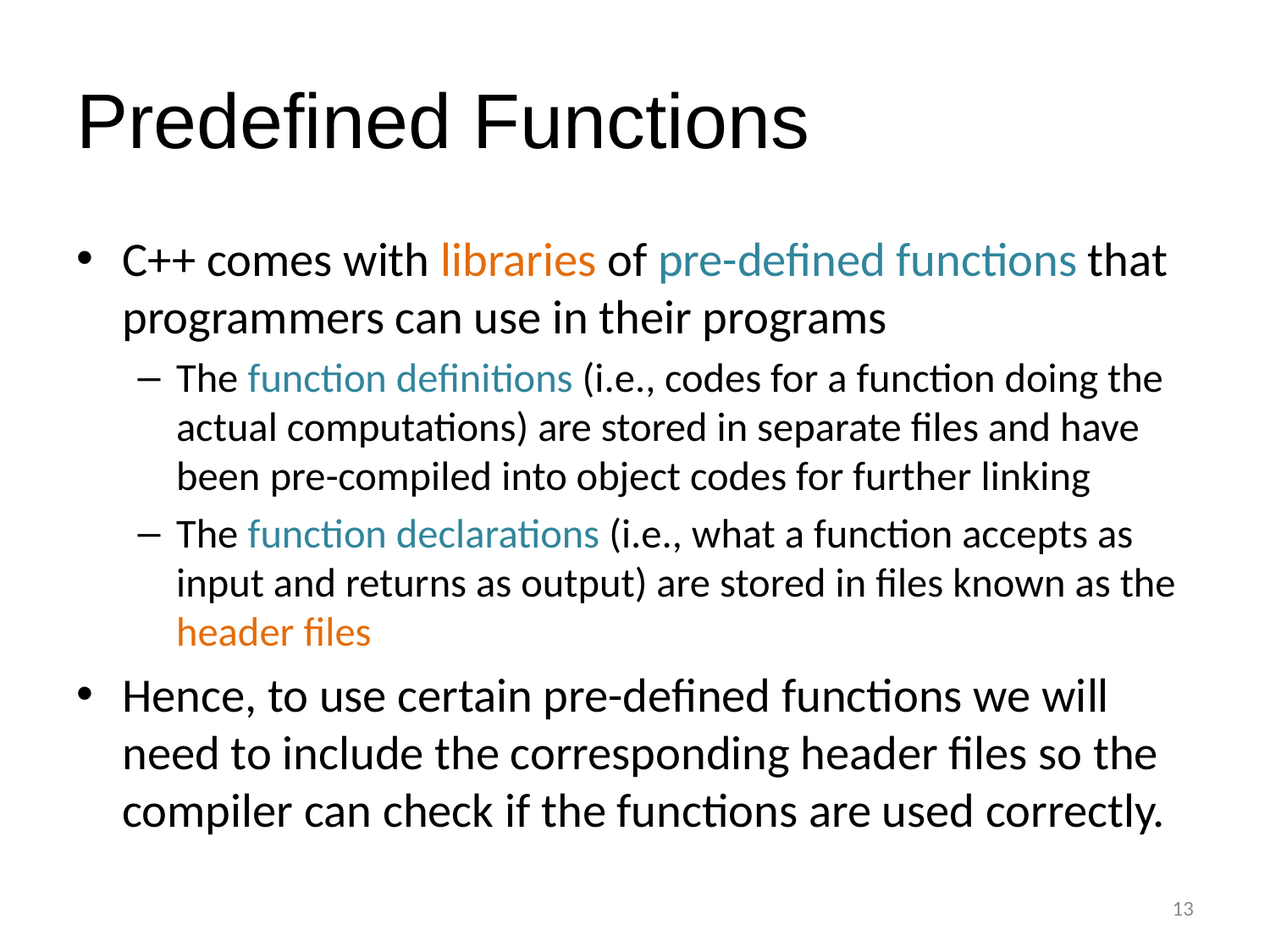

# Predefined Functions
C++ comes with libraries of pre-defined functions that programmers can use in their programs
The function definitions (i.e., codes for a function doing the actual computations) are stored in separate files and have been pre-compiled into object codes for further linking
The function declarations (i.e., what a function accepts as input and returns as output) are stored in files known as the header files
Hence, to use certain pre-defined functions we will need to include the corresponding header files so the compiler can check if the functions are used correctly.
13